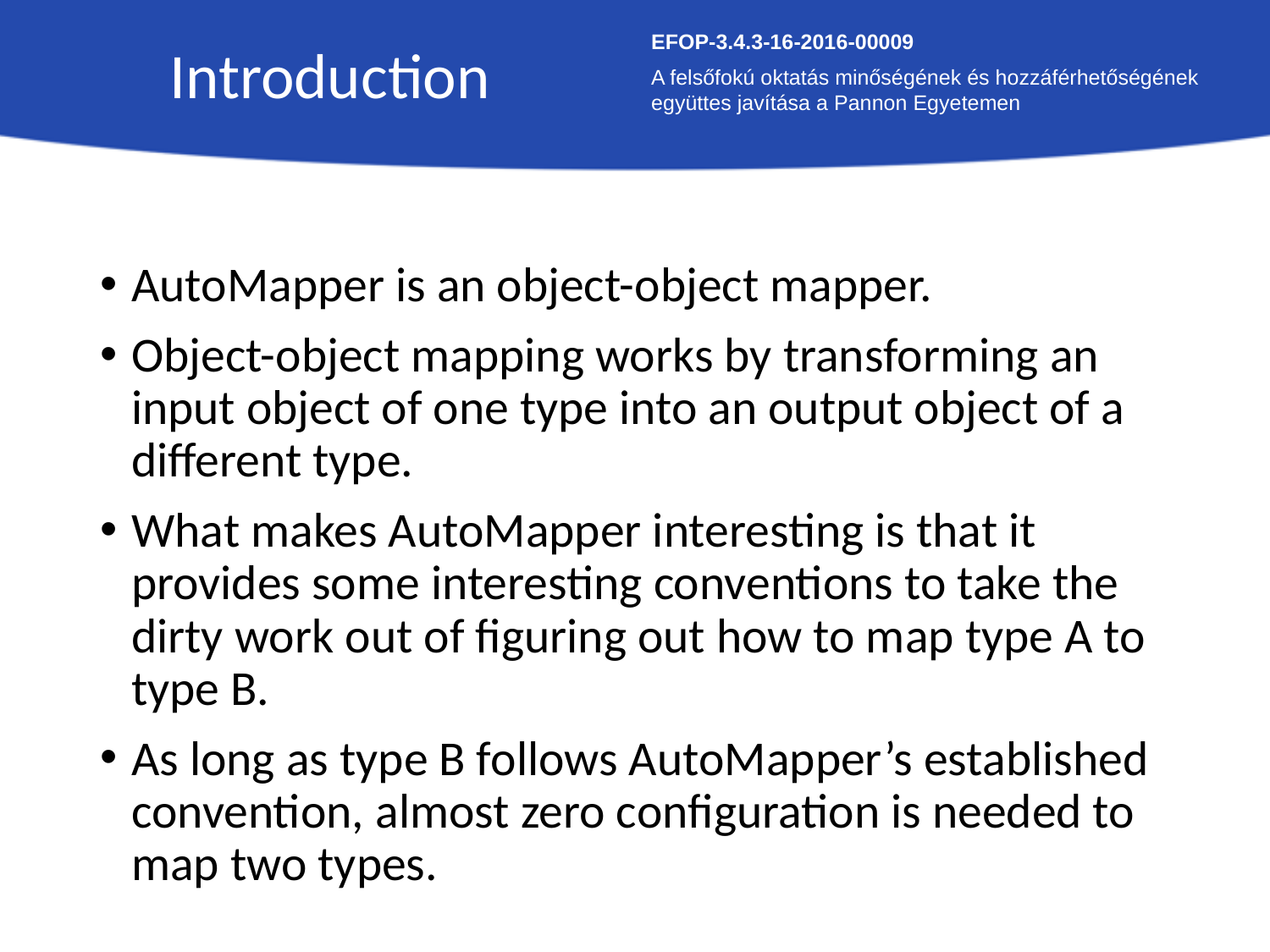

Introduction
EFOP-3.4.3-16-2016-00009
A felsőfokú oktatás minőségének és hozzáférhetőségének együttes javítása a Pannon Egyetemen
AutoMapper is an object-object mapper.
Object-object mapping works by transforming an input object of one type into an output object of a different type.
What makes AutoMapper interesting is that it provides some interesting conventions to take the dirty work out of figuring out how to map type A to type B.
As long as type B follows AutoMapper’s established convention, almost zero configuration is needed to map two types.